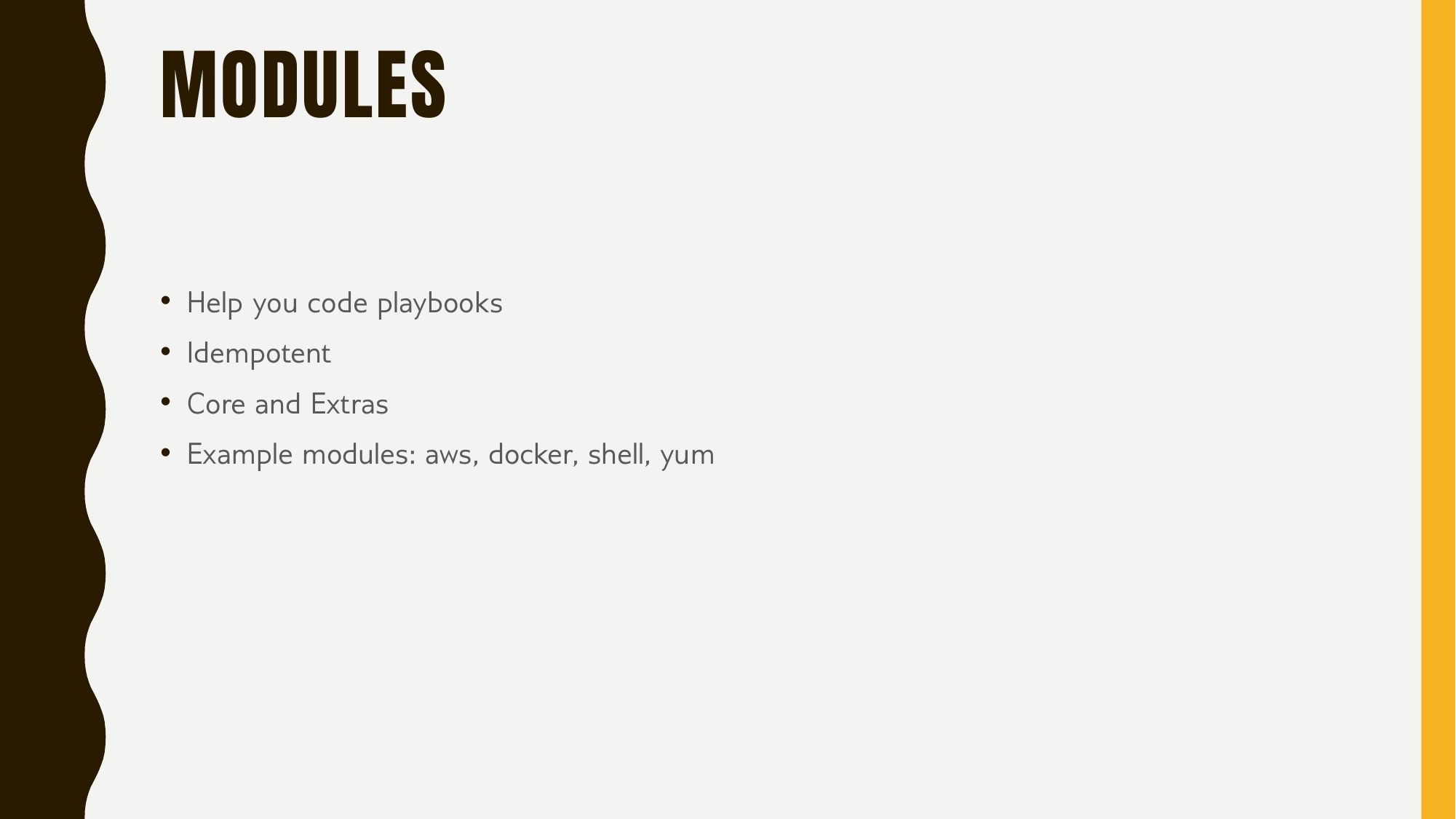

# Modules
Help you code playbooks
Idempotent
Core and Extras
Example modules: aws, docker, shell, yum